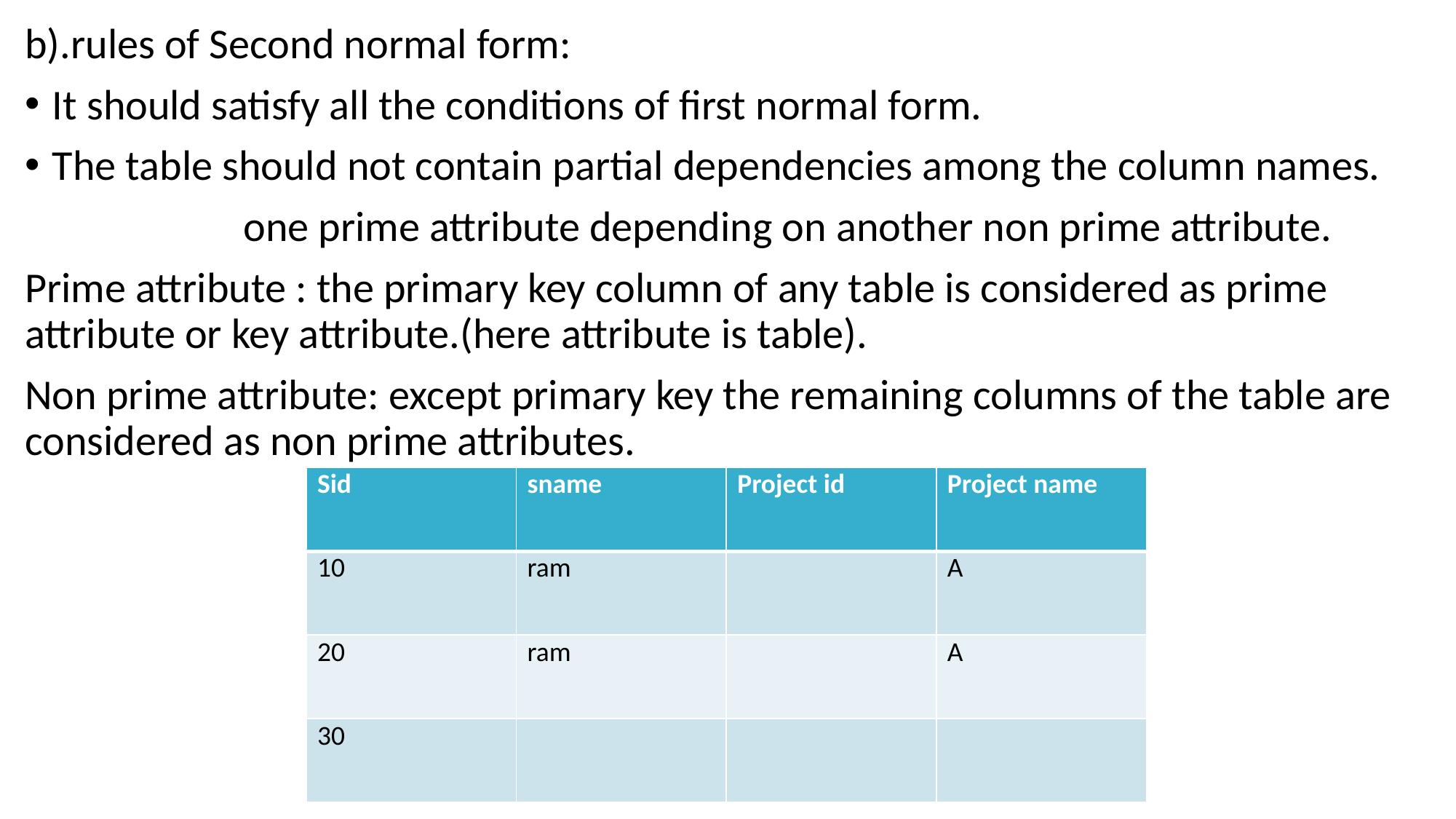

b).rules of Second normal form:
It should satisfy all the conditions of first normal form.
The table should not contain partial dependencies among the column names.
		one prime attribute depending on another non prime attribute.
Prime attribute : the primary key column of any table is considered as prime attribute or key attribute.(here attribute is table).
Non prime attribute: except primary key the remaining columns of the table are considered as non prime attributes.

| Sid | sname | Project id | Project name |
| --- | --- | --- | --- |
| 10 | ram |  | A |
| 20 | ram |  | A |
| 30 |  |  |  |